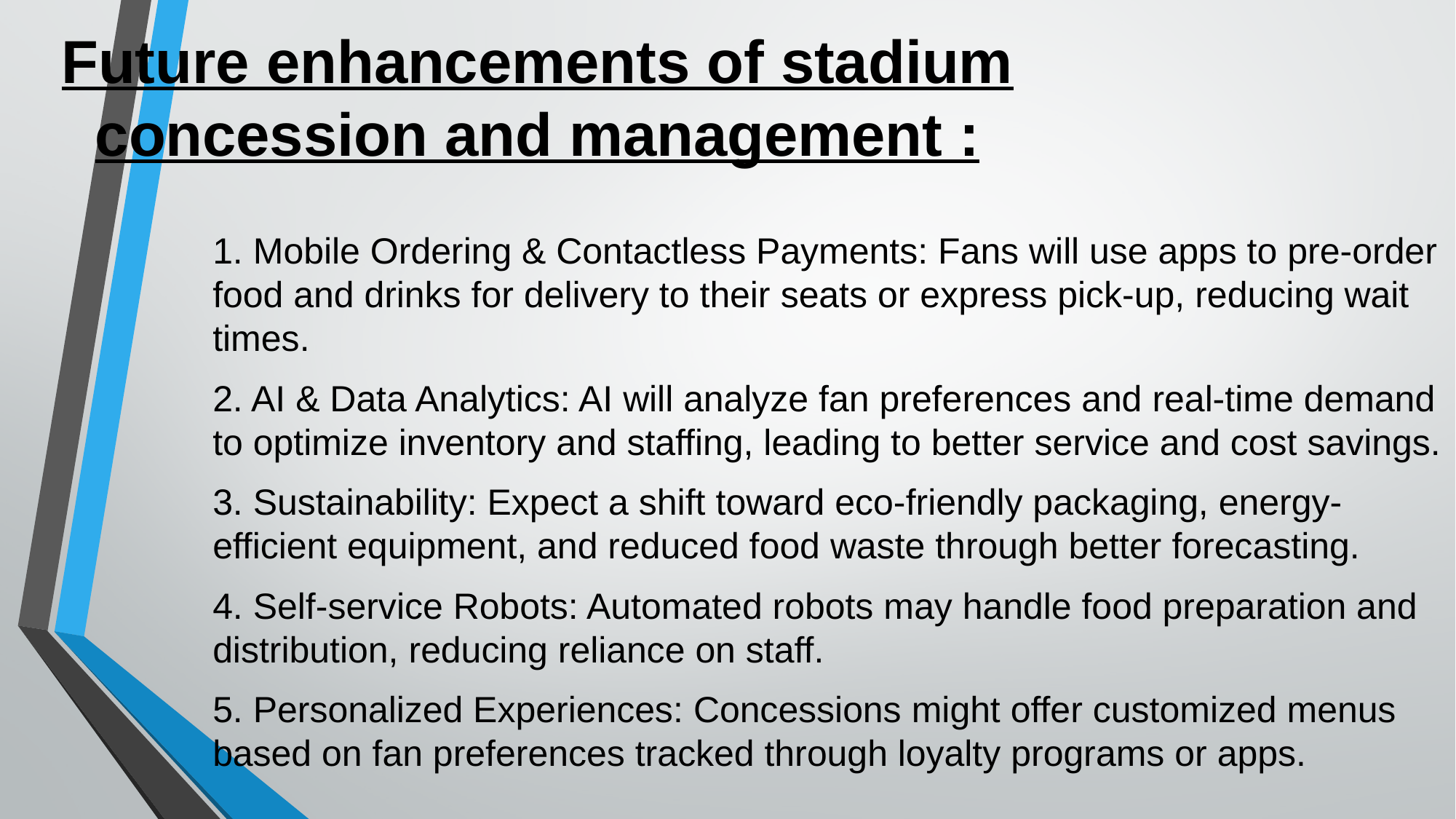

Future enhancements of stadium concession and management :

1. Mobile Ordering & Contactless Payments: Fans will use apps to pre-order food and drinks for delivery to their seats or express pick-up, reducing wait times.
2. AI & Data Analytics: AI will analyze fan preferences and real-time demand to optimize inventory and staffing, leading to better service and cost savings.
3. Sustainability: Expect a shift toward eco-friendly packaging, energy-efficient equipment, and reduced food waste through better forecasting.
4. Self-service Robots: Automated robots may handle food preparation and distribution, reducing reliance on staff.
5. Personalized Experiences: Concessions might offer customized menus based on fan preferences tracked through loyalty programs or apps.